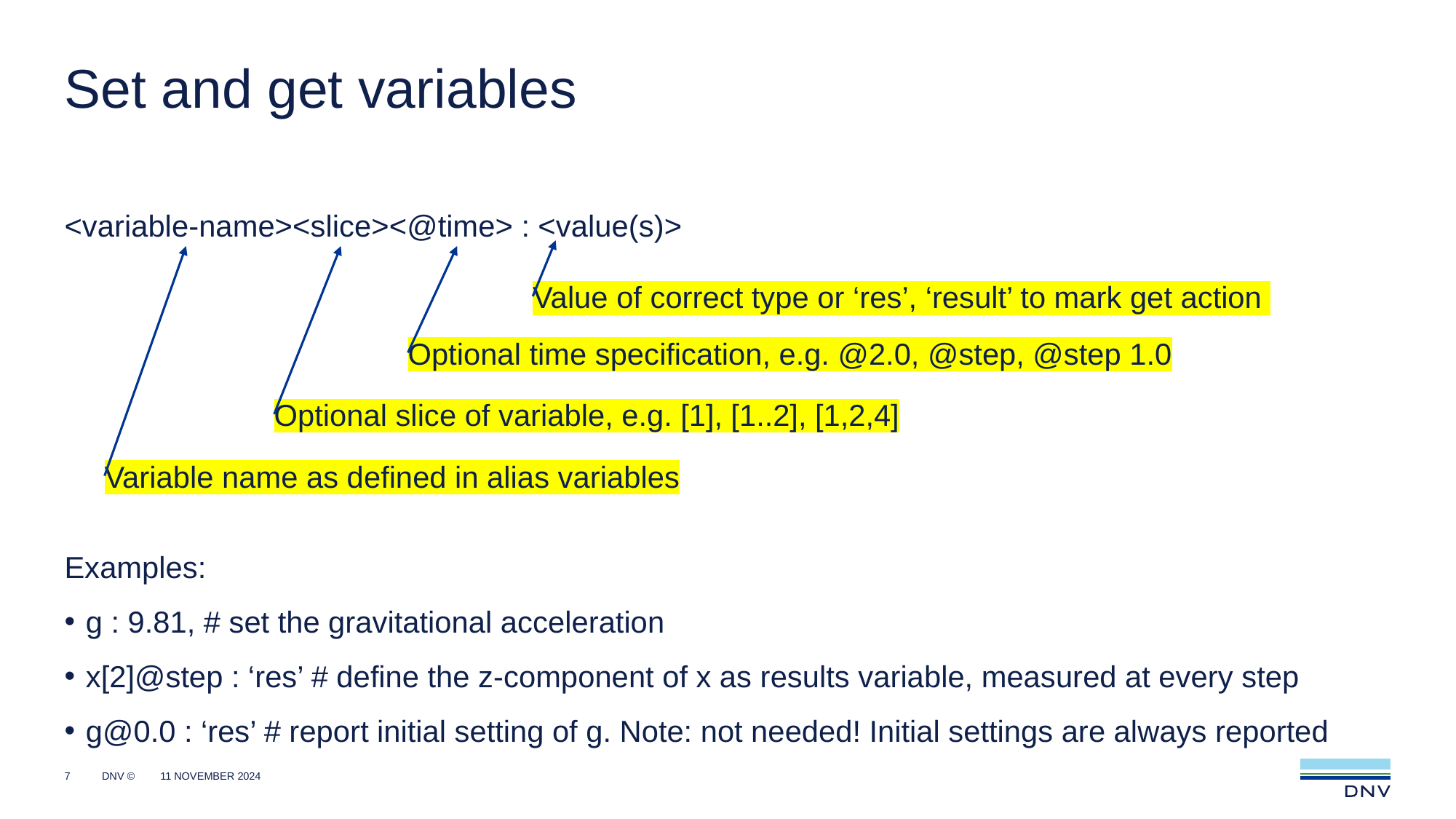

# Set and get variables
<variable-name><slice><@time> : <value(s)>
Value of correct type or ‘res’, ‘result’ to mark get action
Optional time specification, e.g. @2.0, @step, @step 1.0
Optional slice of variable, e.g. [1], [1..2], [1,2,4]
Variable name as defined in alias variables
Examples:
g : 9.81, # set the gravitational acceleration
x[2]@step : ‘res’ # define the z-component of x as results variable, measured at every step
g@0.0 : ‘res’ # report initial setting of g. Note: not needed! Initial settings are always reported
7